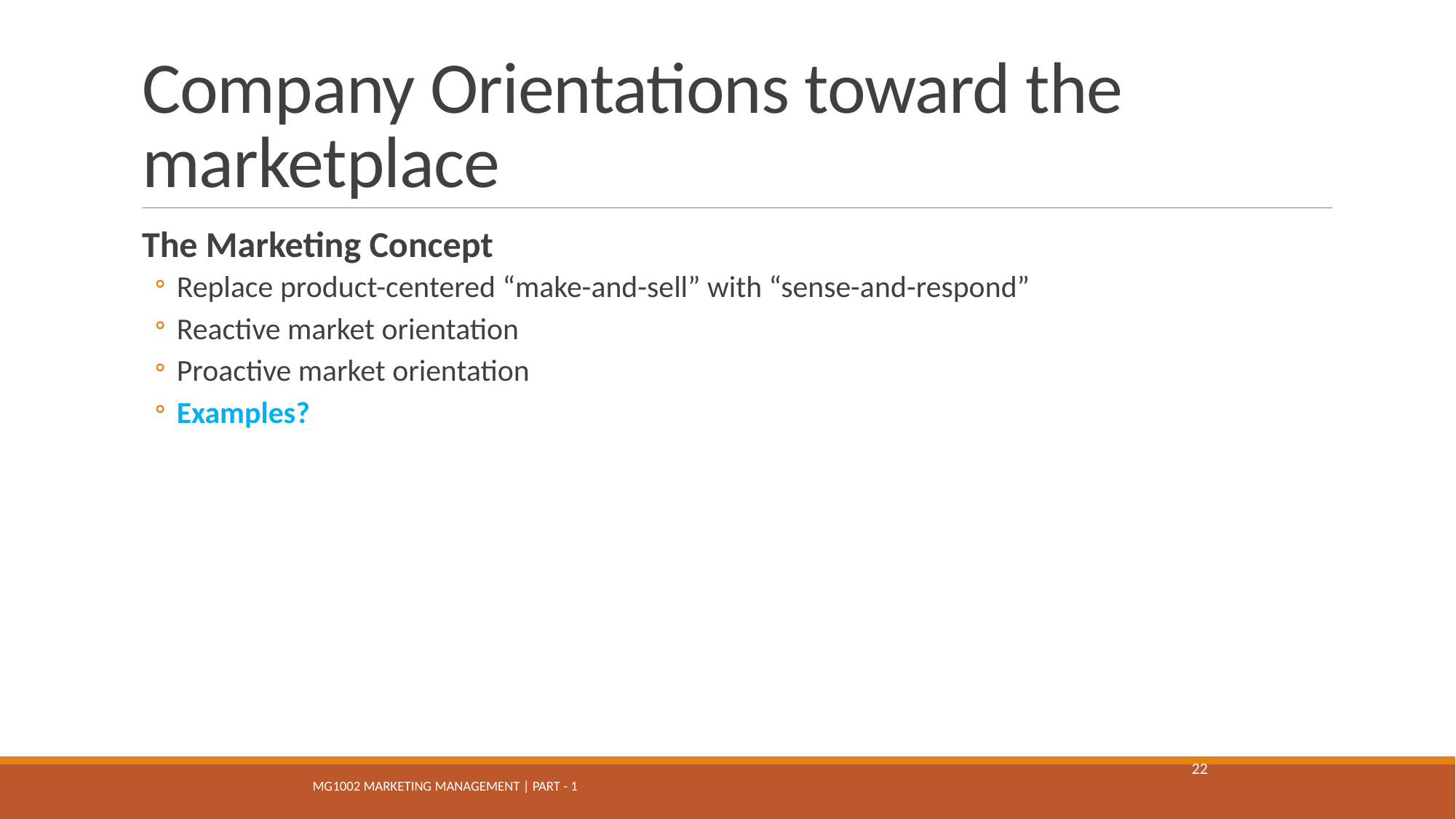

# Company Orientations toward the marketplace
The Marketing Concept
Replace product-centered “make-and-sell” with “sense-and-respond”
Reactive market orientation
Proactive market orientation
Examples?

22
MG1002 Marketing Management | Part - 1